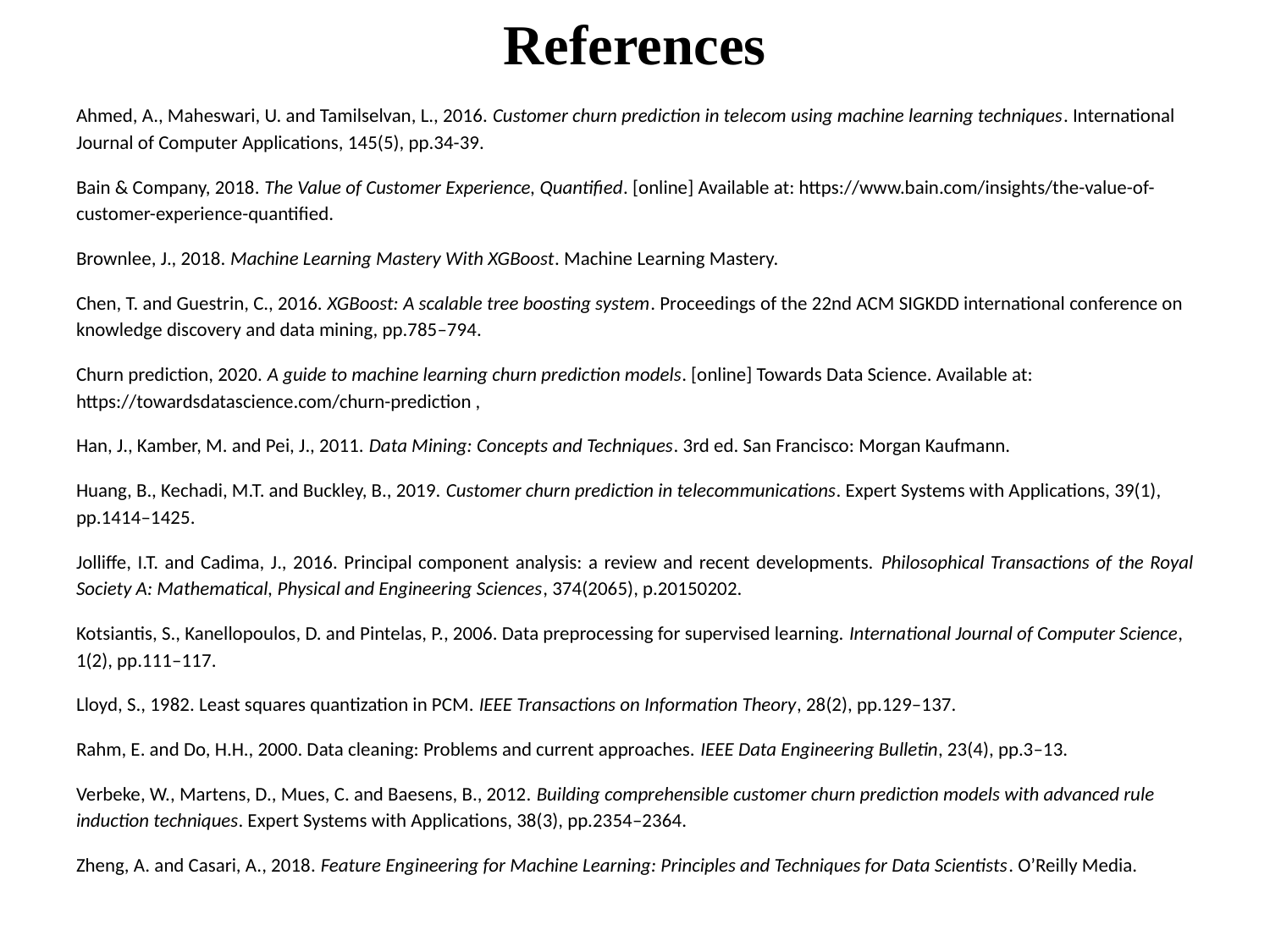

# References
Ahmed, A., Maheswari, U. and Tamilselvan, L., 2016. Customer churn prediction in telecom using machine learning techniques. International Journal of Computer Applications, 145(5), pp.34-39.
Bain & Company, 2018. The Value of Customer Experience, Quantified. [online] Available at: https://www.bain.com/insights/the-value-of-customer-experience-quantified.
Brownlee, J., 2018. Machine Learning Mastery With XGBoost. Machine Learning Mastery.
Chen, T. and Guestrin, C., 2016. XGBoost: A scalable tree boosting system. Proceedings of the 22nd ACM SIGKDD international conference on knowledge discovery and data mining, pp.785–794.
Churn prediction, 2020. A guide to machine learning churn prediction models. [online] Towards Data Science. Available at: https://towardsdatascience.com/churn-prediction ,
Han, J., Kamber, M. and Pei, J., 2011. Data Mining: Concepts and Techniques. 3rd ed. San Francisco: Morgan Kaufmann.
Huang, B., Kechadi, M.T. and Buckley, B., 2019. Customer churn prediction in telecommunications. Expert Systems with Applications, 39(1), pp.1414–1425.
Jolliffe, I.T. and Cadima, J., 2016. Principal component analysis: a review and recent developments. Philosophical Transactions of the Royal Society A: Mathematical, Physical and Engineering Sciences, 374(2065), p.20150202.
Kotsiantis, S., Kanellopoulos, D. and Pintelas, P., 2006. Data preprocessing for supervised learning. International Journal of Computer Science, 1(2), pp.111–117.
Lloyd, S., 1982. Least squares quantization in PCM. IEEE Transactions on Information Theory, 28(2), pp.129–137.
Rahm, E. and Do, H.H., 2000. Data cleaning: Problems and current approaches. IEEE Data Engineering Bulletin, 23(4), pp.3–13.
Verbeke, W., Martens, D., Mues, C. and Baesens, B., 2012. Building comprehensible customer churn prediction models with advanced rule induction techniques. Expert Systems with Applications, 38(3), pp.2354–2364.
Zheng, A. and Casari, A., 2018. Feature Engineering for Machine Learning: Principles and Techniques for Data Scientists. O’Reilly Media.